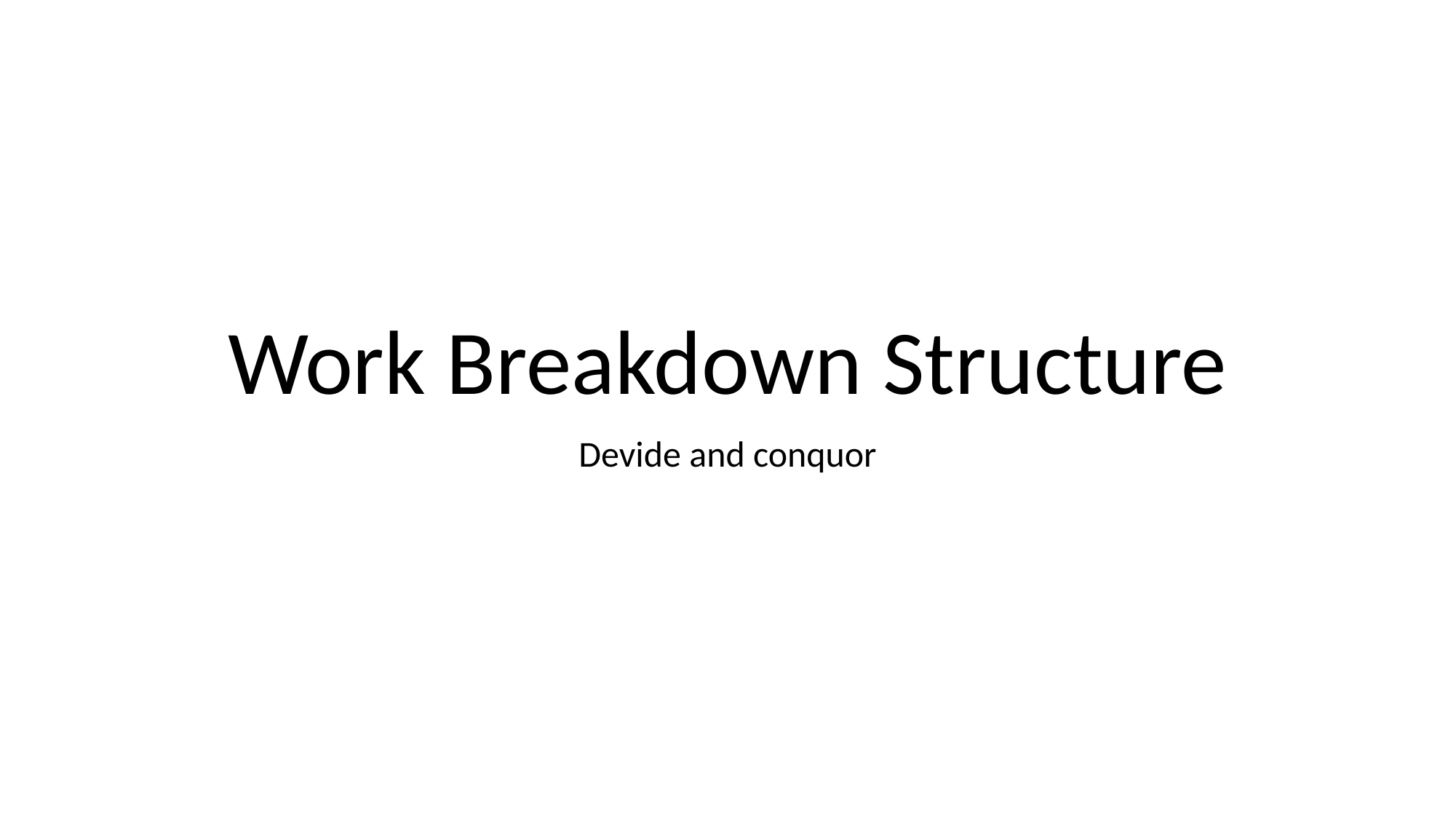

# Work Breakdown Structure
Devide and conquor